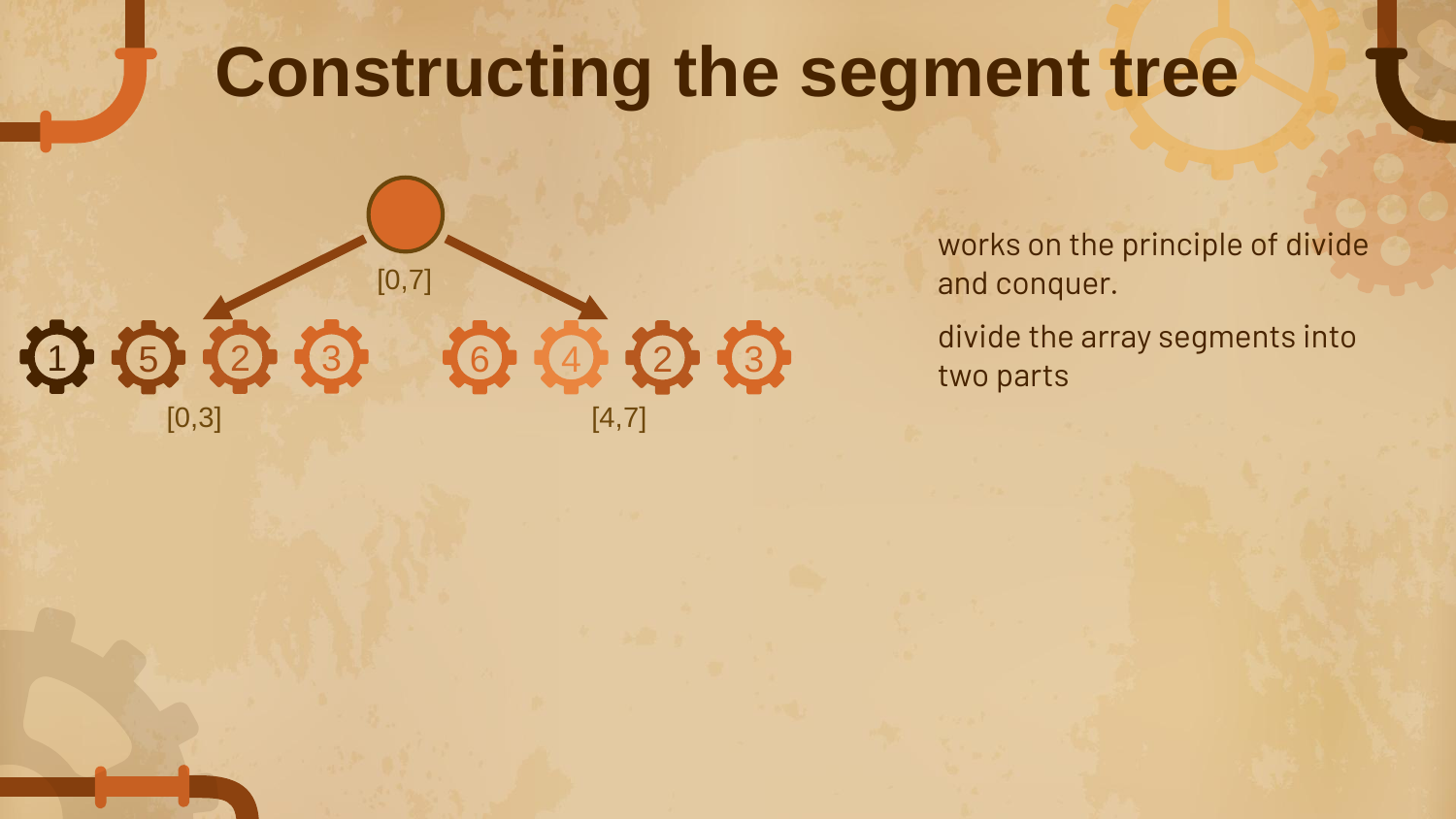

# Constructing the segment tree

works on the principle of divide and conquer.
divide the array segments into two parts
[0,7]
3
1
2
5
4
6
3
2
[4,7]
[0,3]